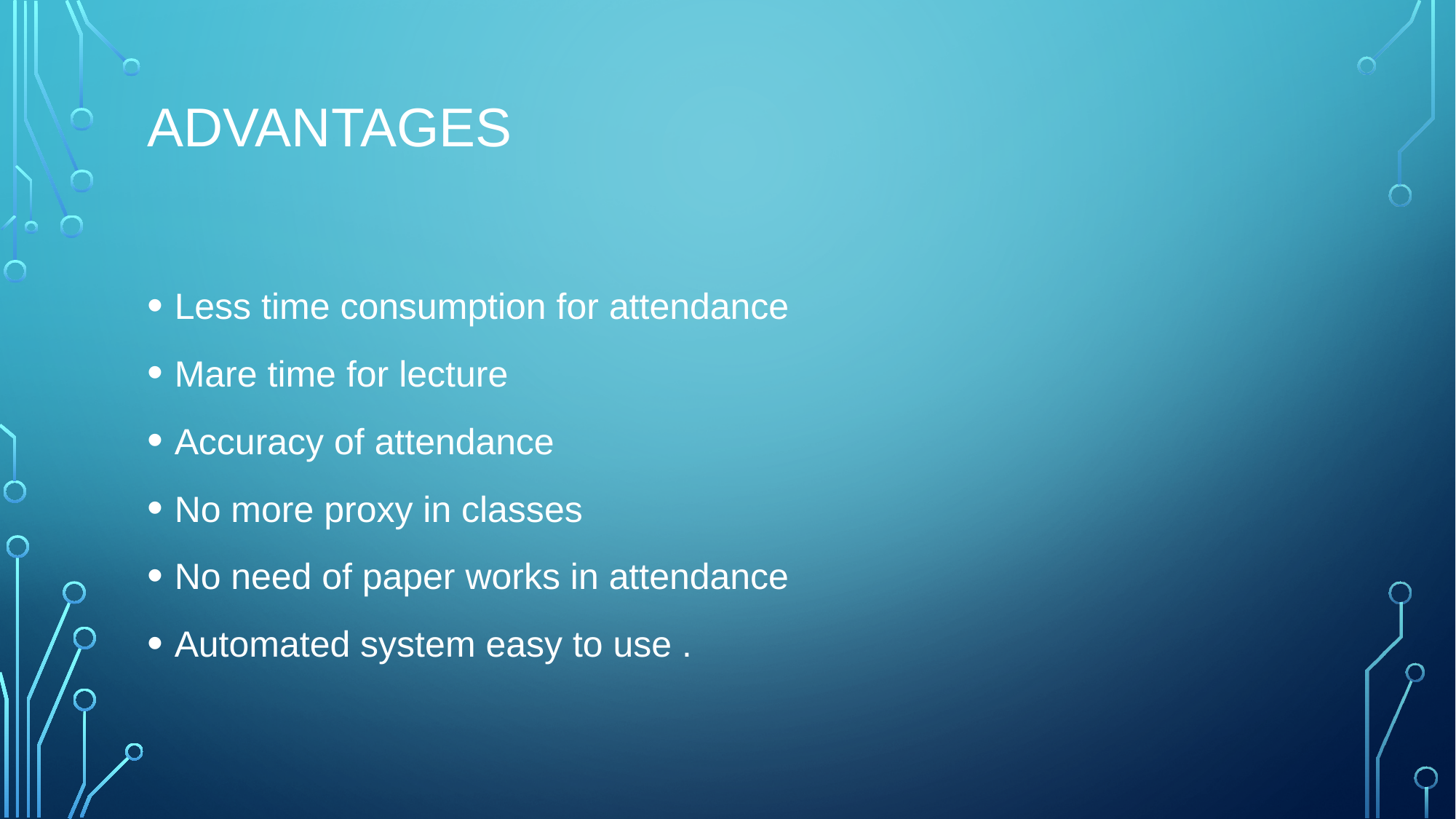

# Advantages
Less time consumption for attendance
Mare time for lecture
Accuracy of attendance
No more proxy in classes
No need of paper works in attendance
Automated system easy to use .